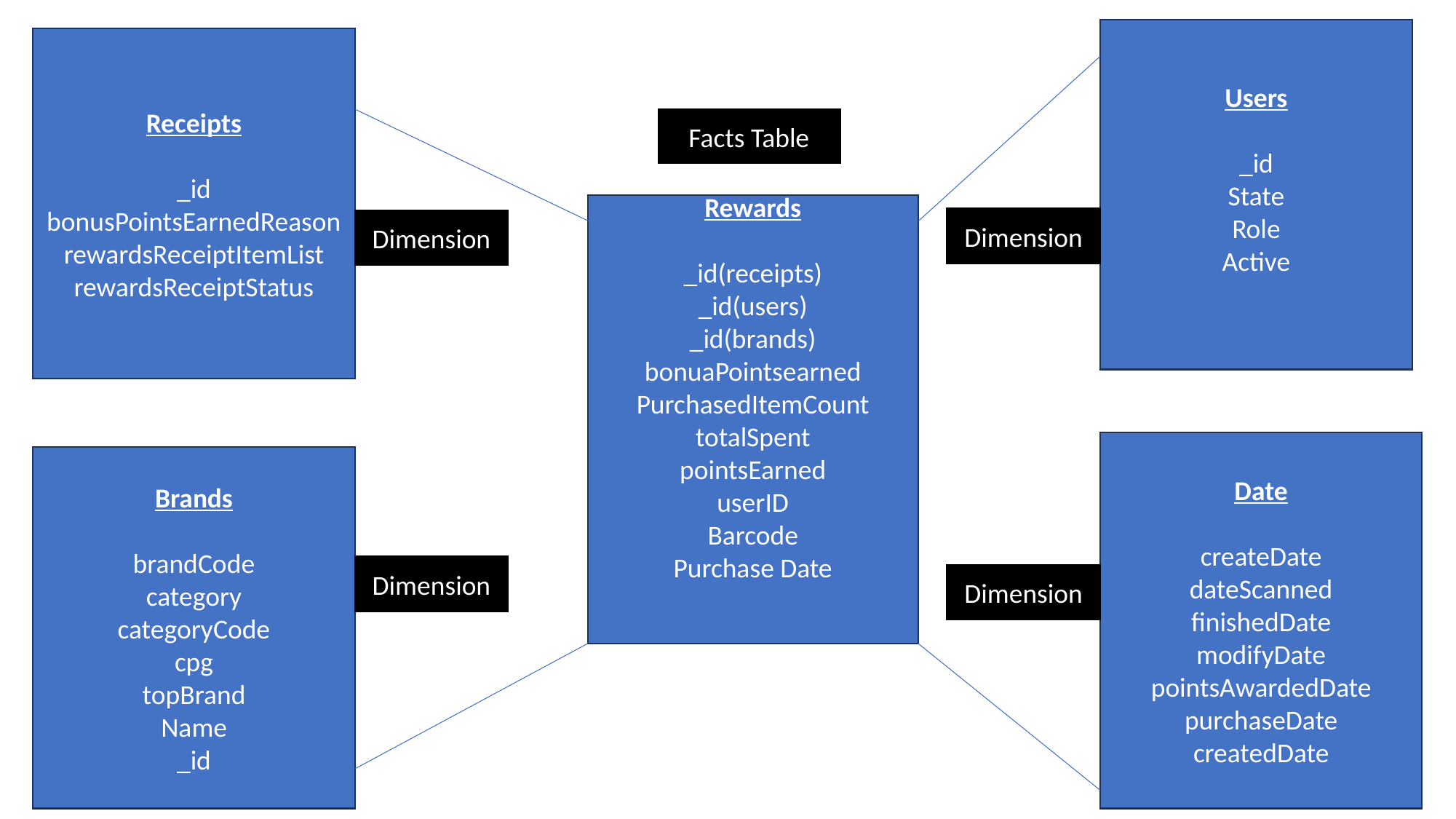

Users

_id
State
Role
Active

Receipts

_id
bonusPointsEarnedReason
rewardsReceiptItemList
rewardsReceiptStatus
Facts Table
Rewards

_id(receipts)
_id(users)
_id(brands)
bonuaPointsearned
PurchasedItemCount
totalSpent
pointsEarned
userID
Barcode
Purchase Date

Dimension
Dimension
Date

createDate
dateScanned
finishedDate
modifyDate
pointsAwardedDate
purchaseDate
createdDate
Brands

brandCode
category
categoryCode
cpg
topBrand
Name
_id
Dimension
Dimension